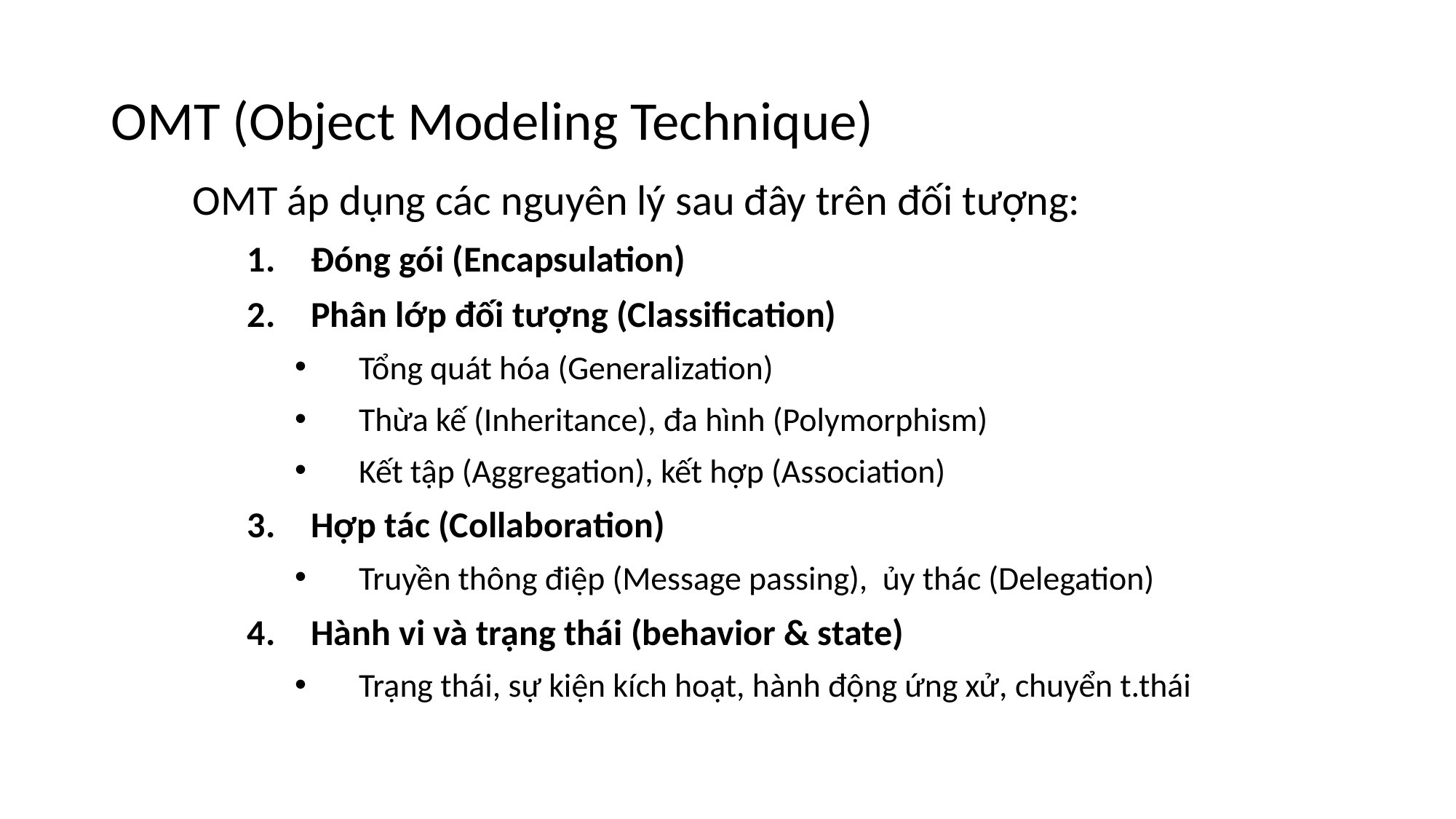

# OMT (Object Modeling Technique)
OMT áp dụng các nguyên lý sau đây trên đối tượng:
Đóng gói (Encapsulation)
Phân lớp đối tượng (Classification)
Tổng quát hóa (Generalization)
Thừa kế (Inheritance), đa hình (Polymorphism)
Kết tập (Aggregation), kết hợp (Association)
Hợp tác (Collaboration)
Truyền thông điệp (Message passing),  ủy thác (Delegation)
Hành vi và trạng thái (behavior & state)
Trạng thái, sự kiện kích hoạt, hành động ứng xử, chuyển t.thái